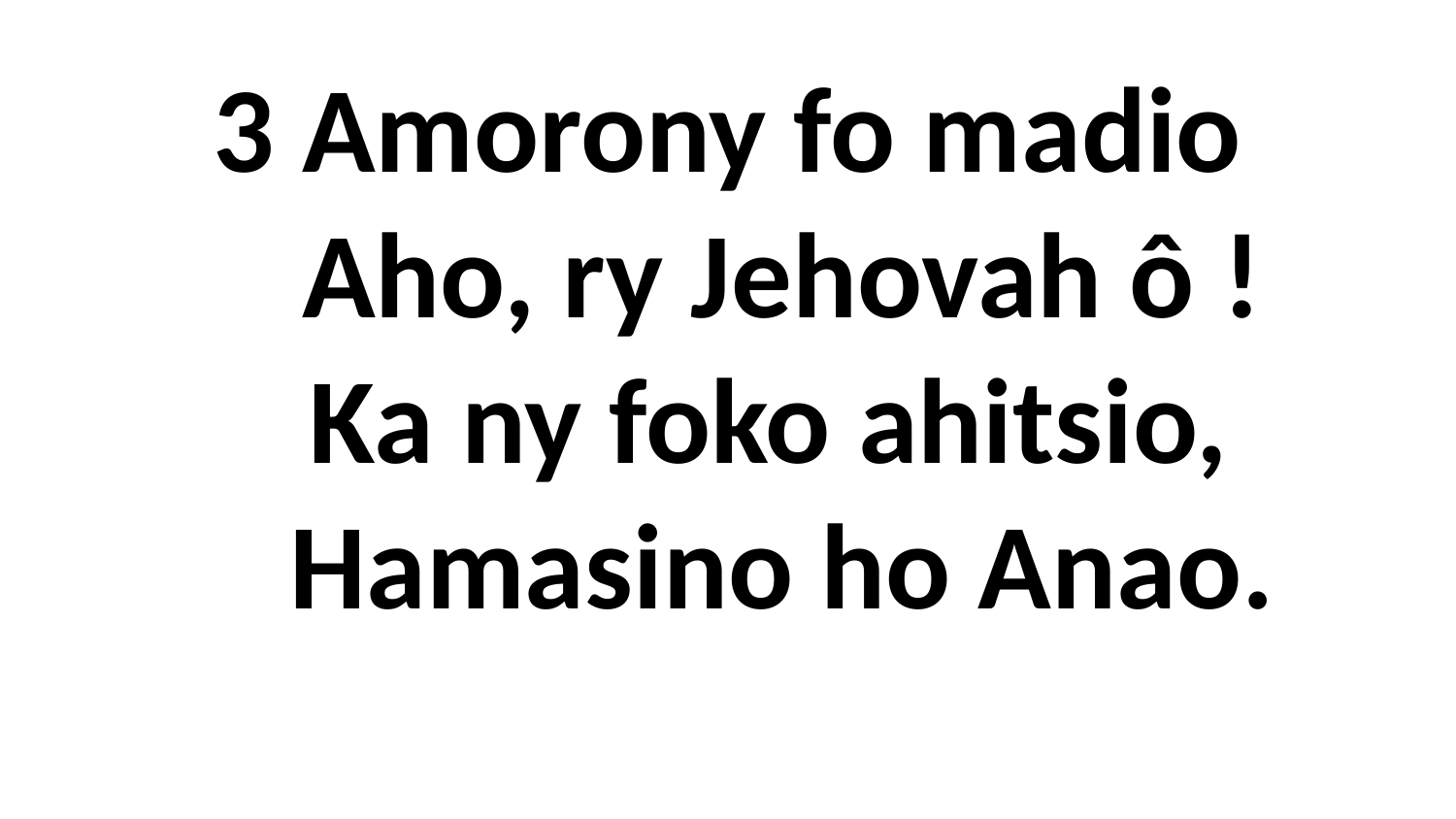

# 3 Amorony fo madio Aho, ry Jehovah ô ! Ka ny foko ahitsio, Hamasino ho Anao.